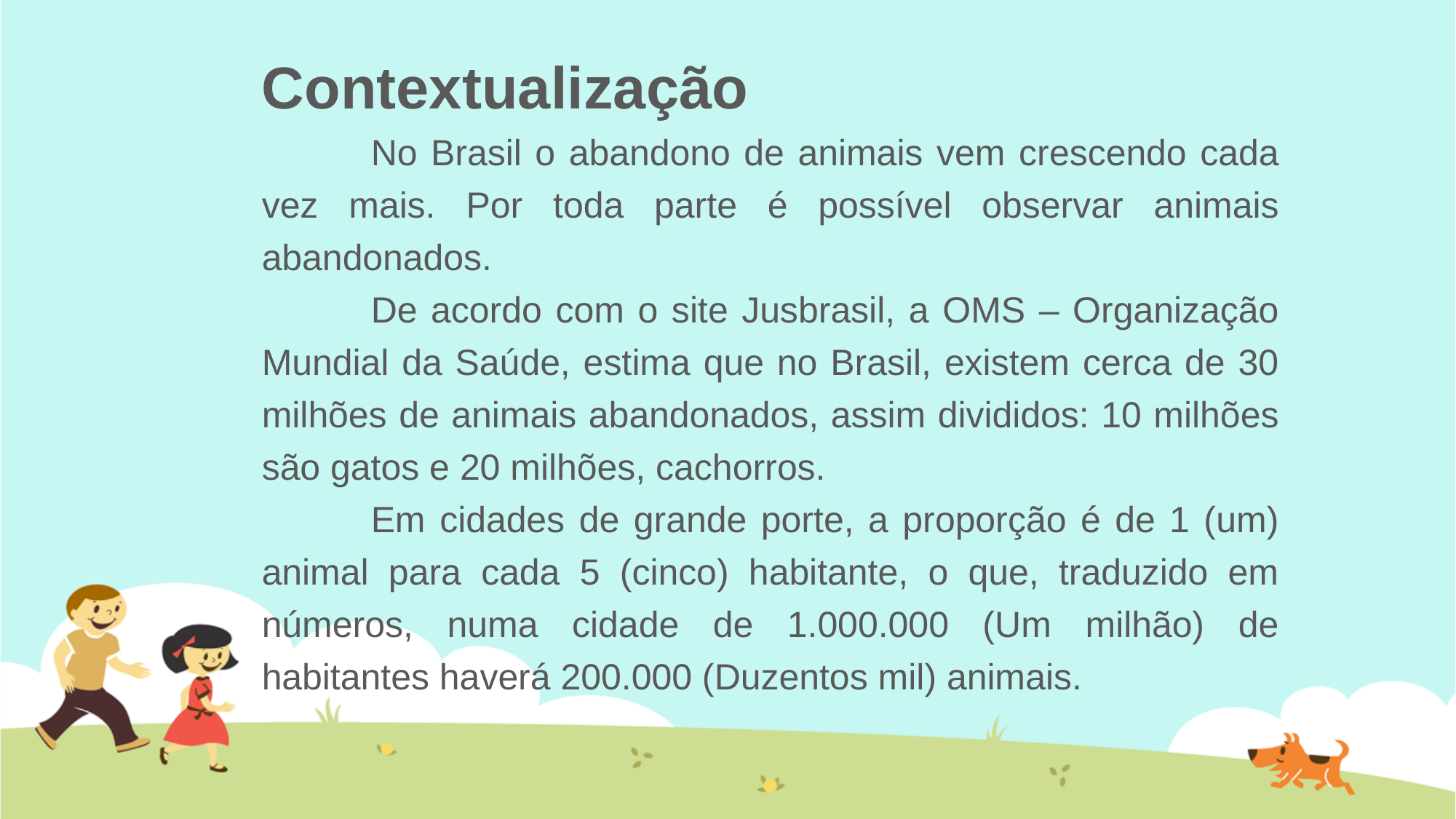

Contextualização
	No Brasil o abandono de animais vem crescendo cada vez mais. Por toda parte é possível observar animais abandonados.
	De acordo com o site Jusbrasil, a OMS – Organização Mundial da Saúde, estima que no Brasil, existem cerca de 30 milhões de animais abandonados, assim divididos: 10 milhões são gatos e 20 milhões, cachorros.
	Em cidades de grande porte, a proporção é de 1 (um) animal para cada 5 (cinco) habitante, o que, traduzido em números, numa cidade de 1.000.000 (Um milhão) de habitantes haverá 200.000 (Duzentos mil) animais.